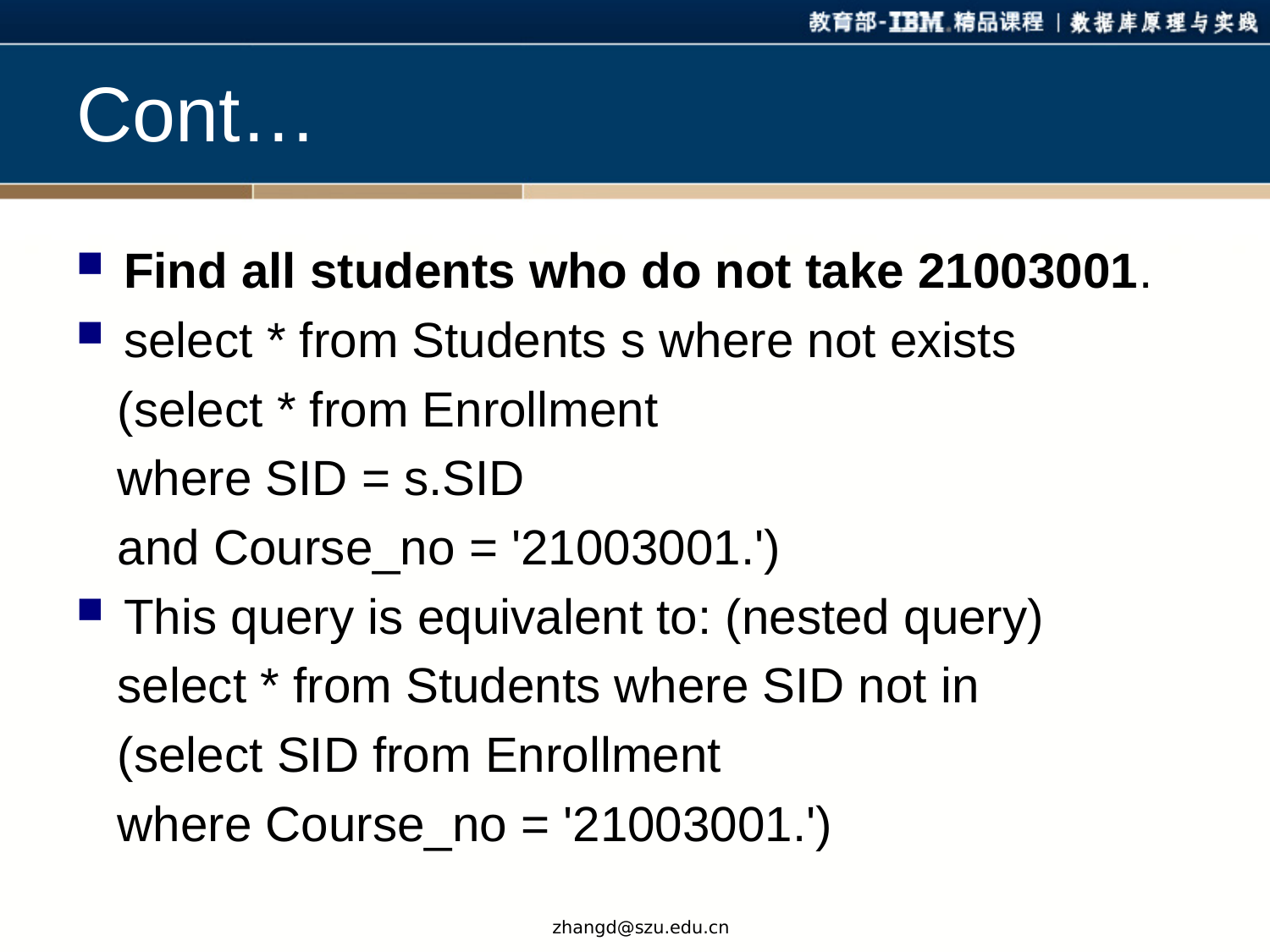

# Cont…
Find all students who do not take 21003001.
select * from Students s where not exists
   (select * from Enrollment
   where SID = s.SID
   and Course_no = '21003001.')
This query is equivalent to: (nested query)
   select * from Students where SID not in
   (select SID from Enrollment
   where Course_no = '21003001.')